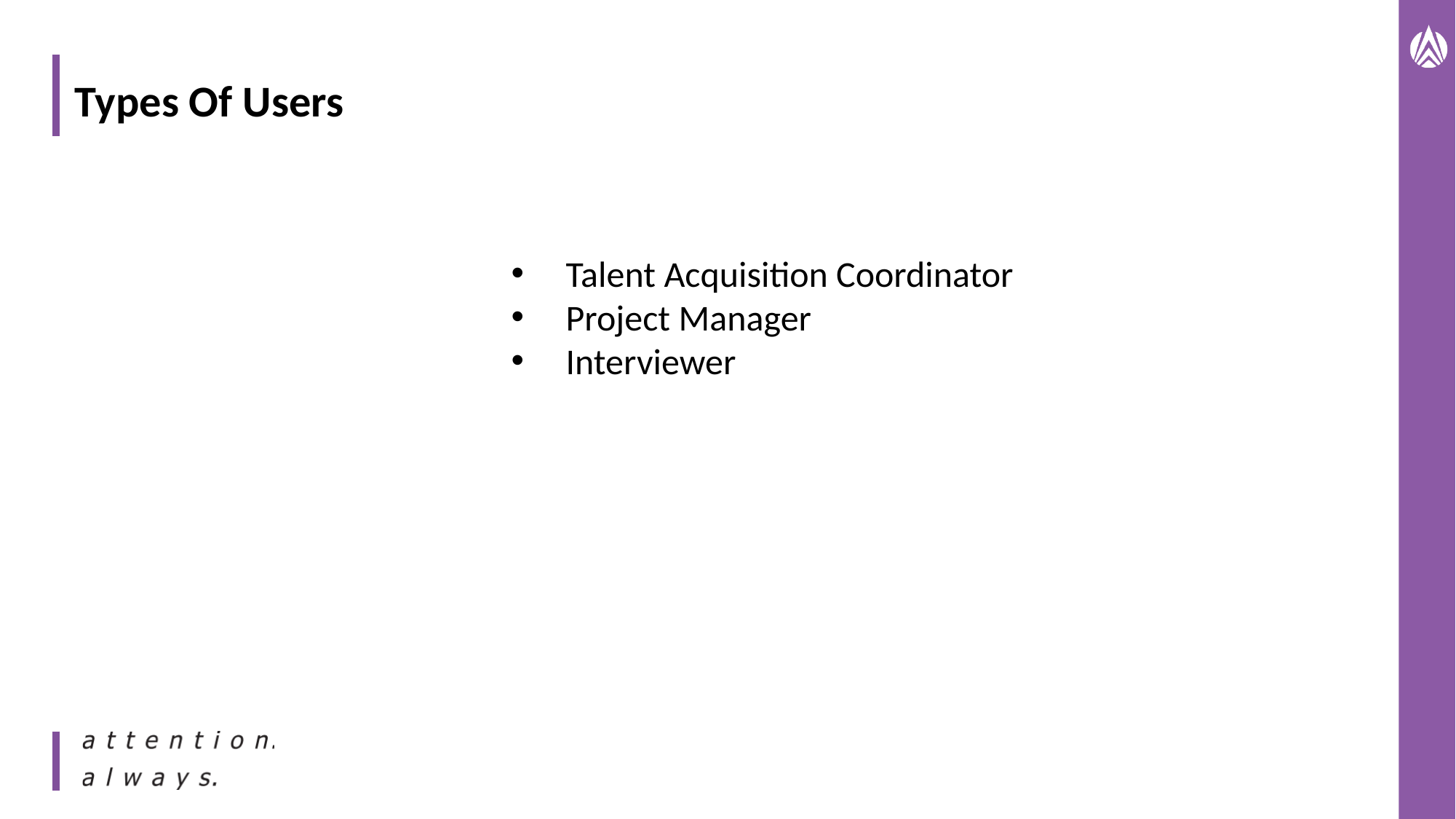

# Types Of Users
Talent Acquisition Coordinator
Project Manager
Interviewer